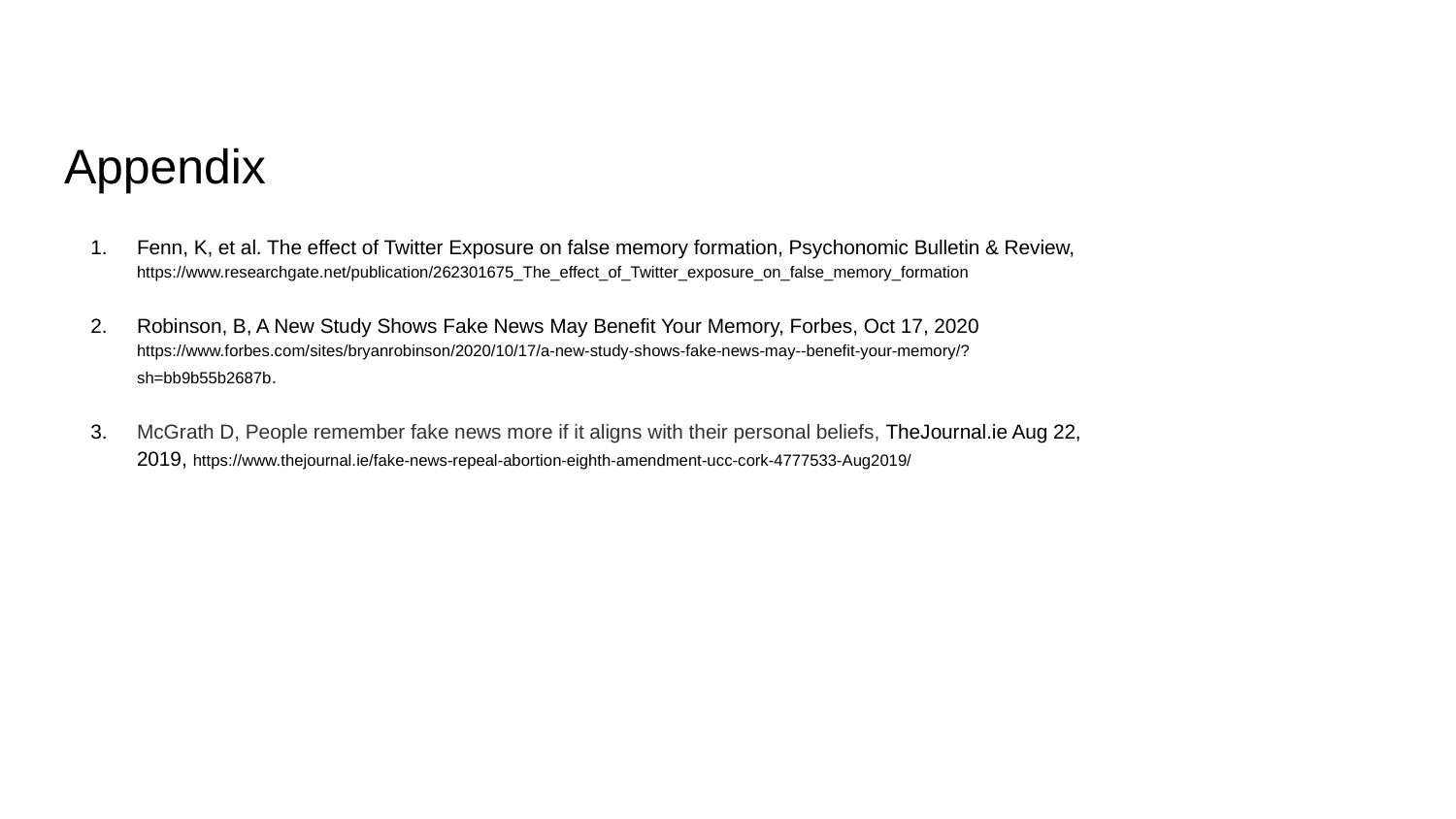

# Appendix
Fenn, K, et al. The effect of Twitter Exposure on false memory formation, Psychonomic Bulletin & Review,  https://www.researchgate.net/publication/262301675_The_effect_of_Twitter_exposure_on_false_memory_formation

Robinson, B, A New Study Shows Fake News May Benefit Your Memory, Forbes, Oct 17, 2020 https://www.forbes.com/sites/bryanrobinson/2020/10/17/a-new-study-shows-fake-news-may--benefit-your-memory/?sh=bb9b55b2687b.

McGrath D, People remember fake news more if it aligns with their personal beliefs, TheJournal.ie Aug 22, 2019, https://www.thejournal.ie/fake-news-repeal-abortion-eighth-amendment-ucc-cork-4777533-Aug2019/